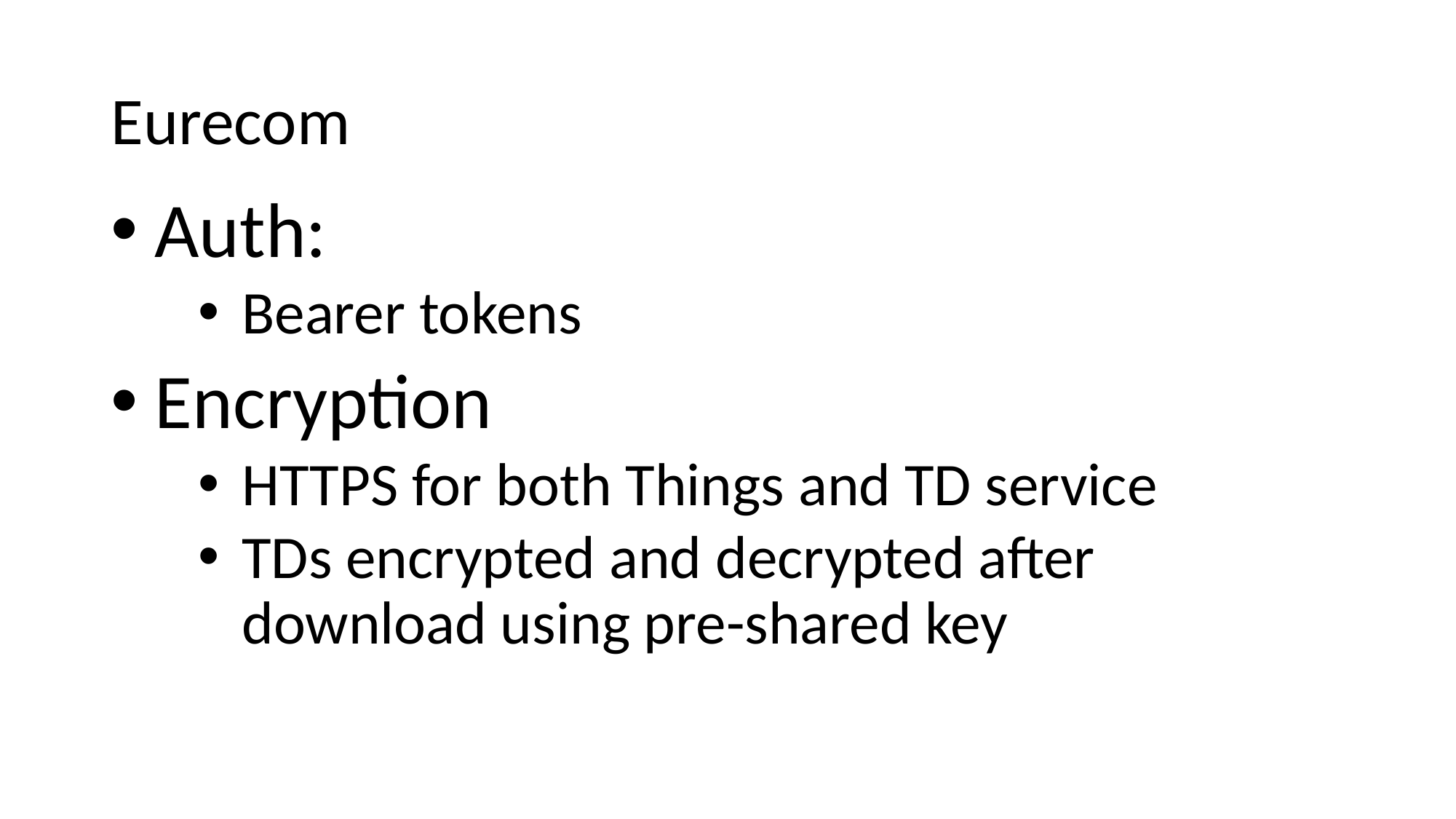

# Eurecom
Auth:
Bearer tokens
Encryption
HTTPS for both Things and TD service
TDs encrypted and decrypted after download using pre-shared key